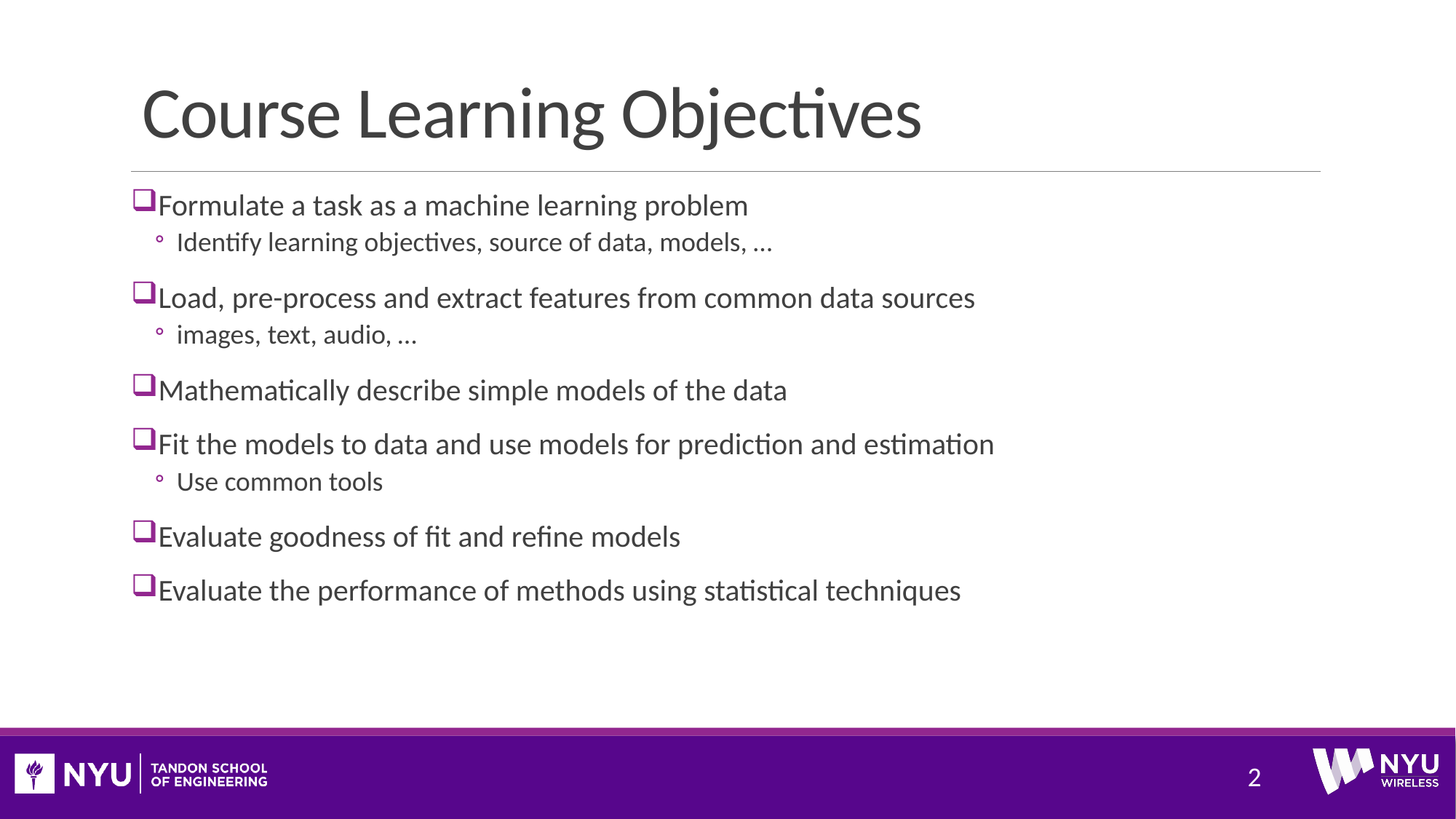

# Course Learning Objectives
Formulate a task as a machine learning problem
Identify learning objectives, source of data, models, …
Load, pre-process and extract features from common data sources
images, text, audio, …
Mathematically describe simple models of the data
Fit the models to data and use models for prediction and estimation
Use common tools
Evaluate goodness of fit and refine models
Evaluate the performance of methods using statistical techniques

2